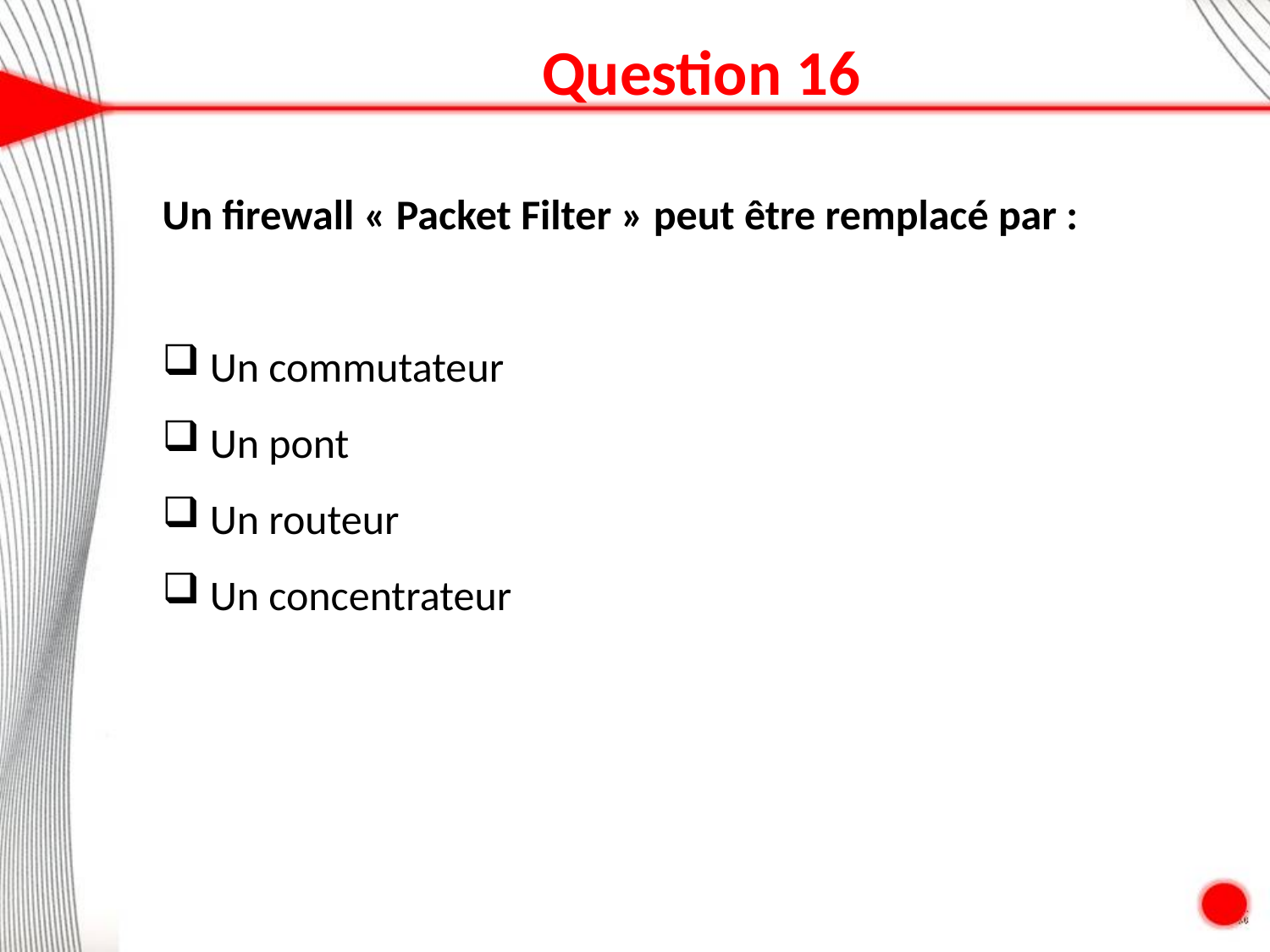

Question 16
Un firewall « Packet Filter » peut être remplacé par :

 Un commutateur
 Un pont
 Un routeur
 Un concentrateur